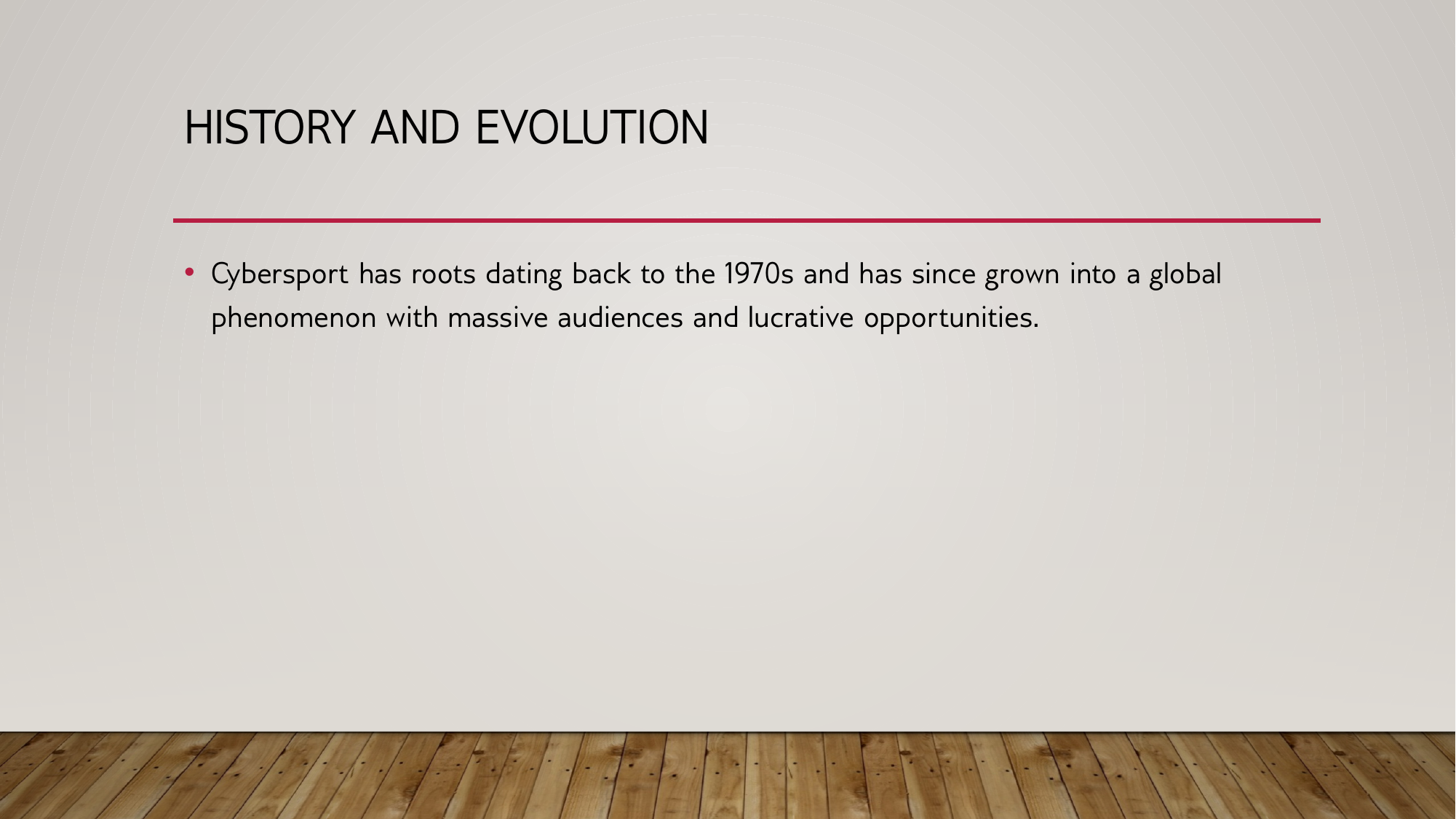

# History and Evolution
Cybersport has roots dating back to the 1970s and has since grown into a global phenomenon with massive audiences and lucrative opportunities.